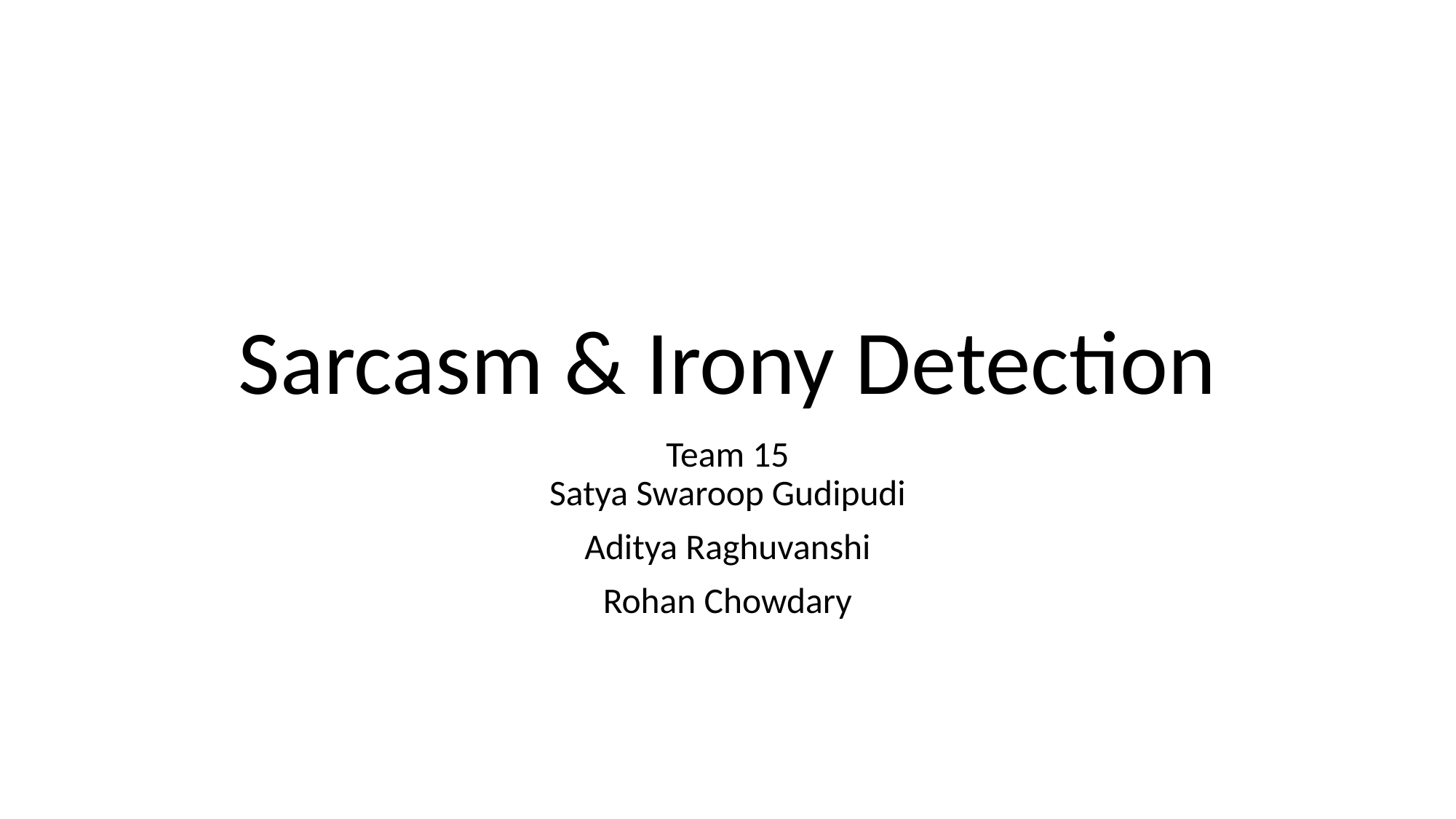

# Sarcasm & Irony Detection
Team 15
Satya Swaroop Gudipudi
Aditya Raghuvanshi
Rohan Chowdary